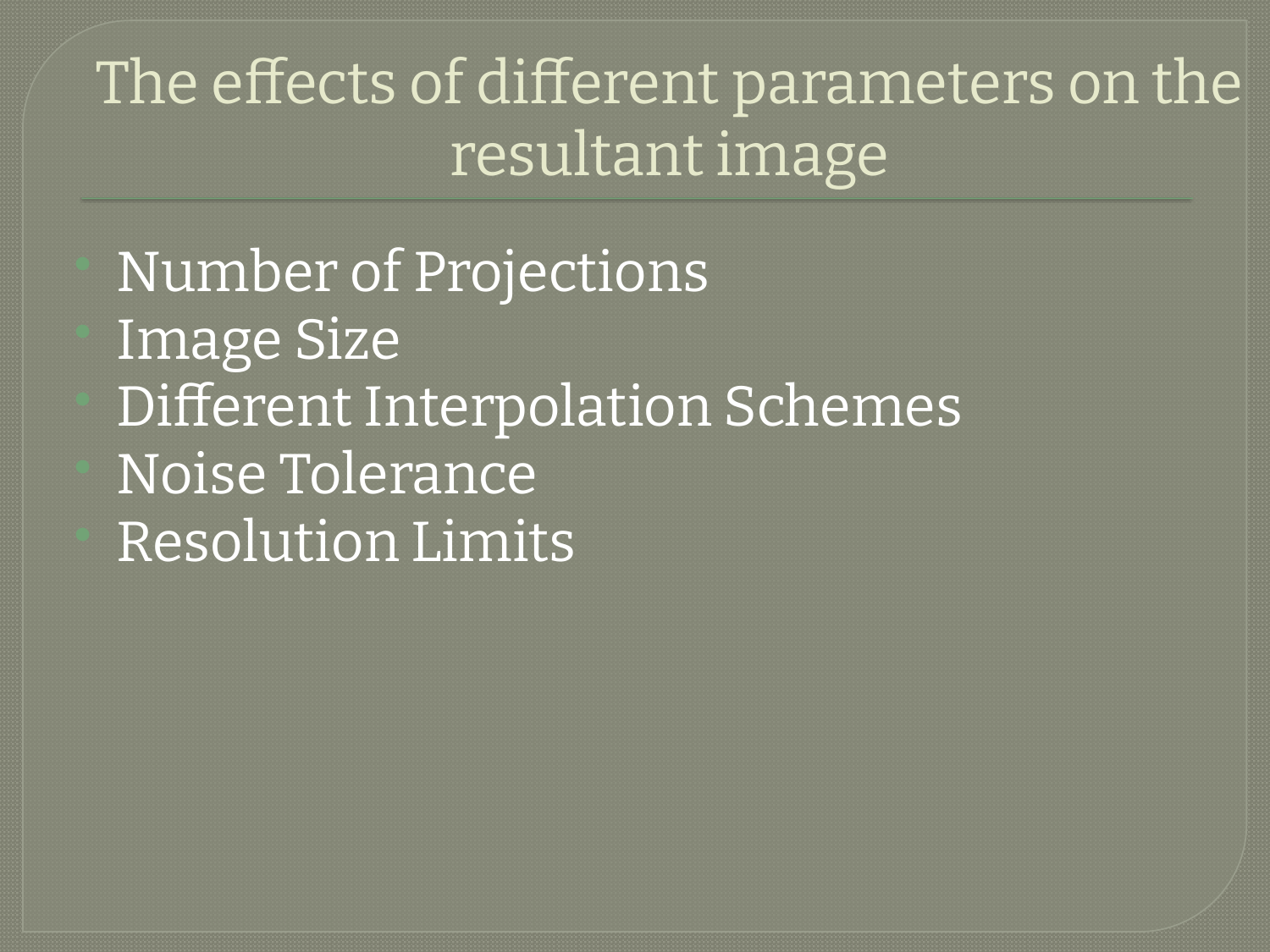

# The effects of different parameters on the resultant image
Number of Projections
Image Size
Different Interpolation Schemes
Noise Tolerance
Resolution Limits